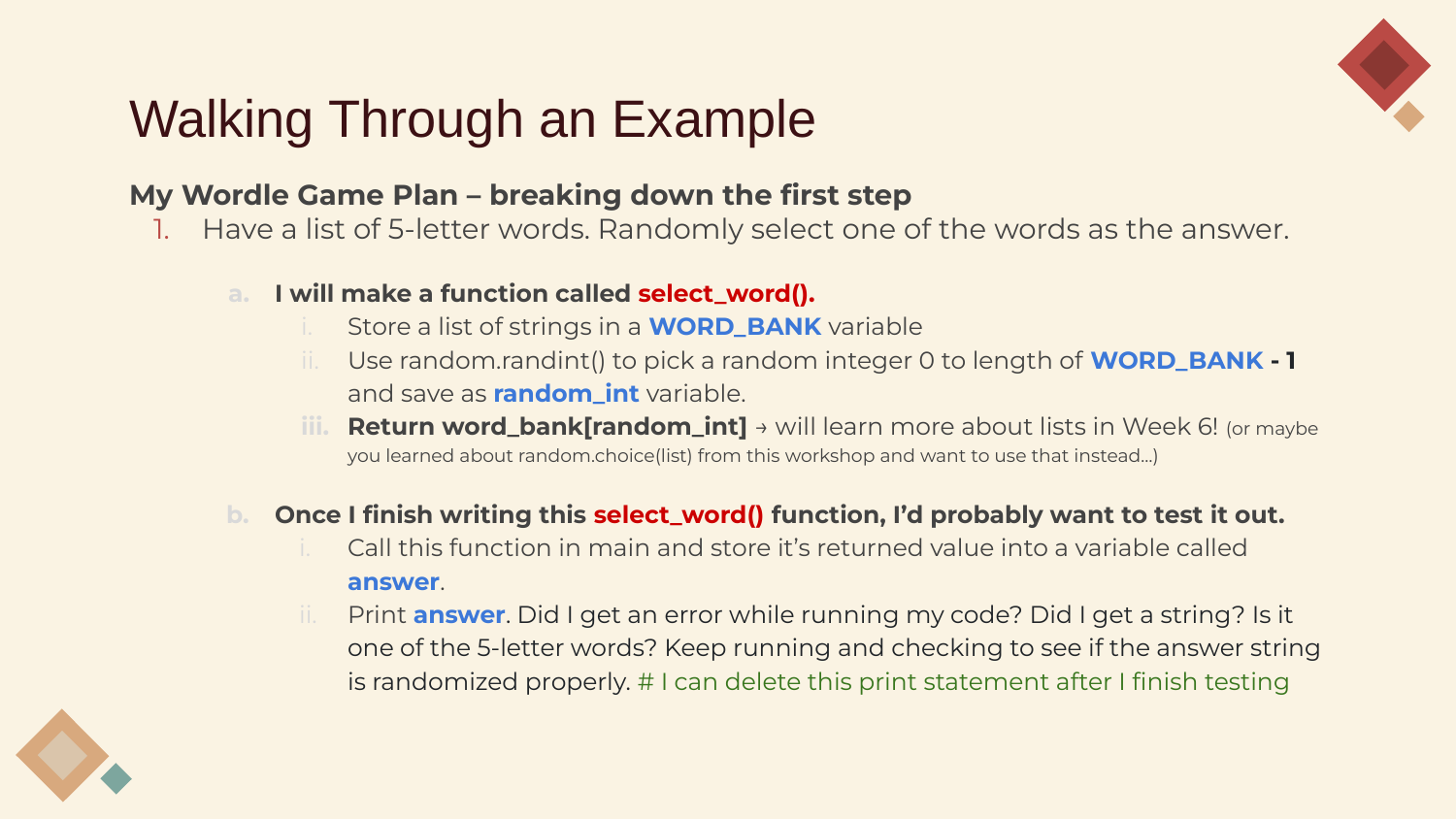

# Walking Through an Example
My Wordle Game Plan – breaking down the first step
Have a list of 5-letter words. Randomly select one of the words as the answer.

I will make a function called select_word().
Store a list of strings in a WORD_BANK variable
Use random.randint() to pick a random integer 0 to length of WORD_BANK - 1 and save as random_int variable.
Return word_bank[random_int] → will learn more about lists in Week 6! (or maybe you learned about random.choice(list) from this workshop and want to use that instead…)

Once I finish writing this select_word() function, I’d probably want to test it out.
Call this function in main and store it’s returned value into a variable called answer.
Print answer. Did I get an error while running my code? Did I get a string? Is it one of the 5-letter words? Keep running and checking to see if the answer string is randomized properly. # I can delete this print statement after I finish testing